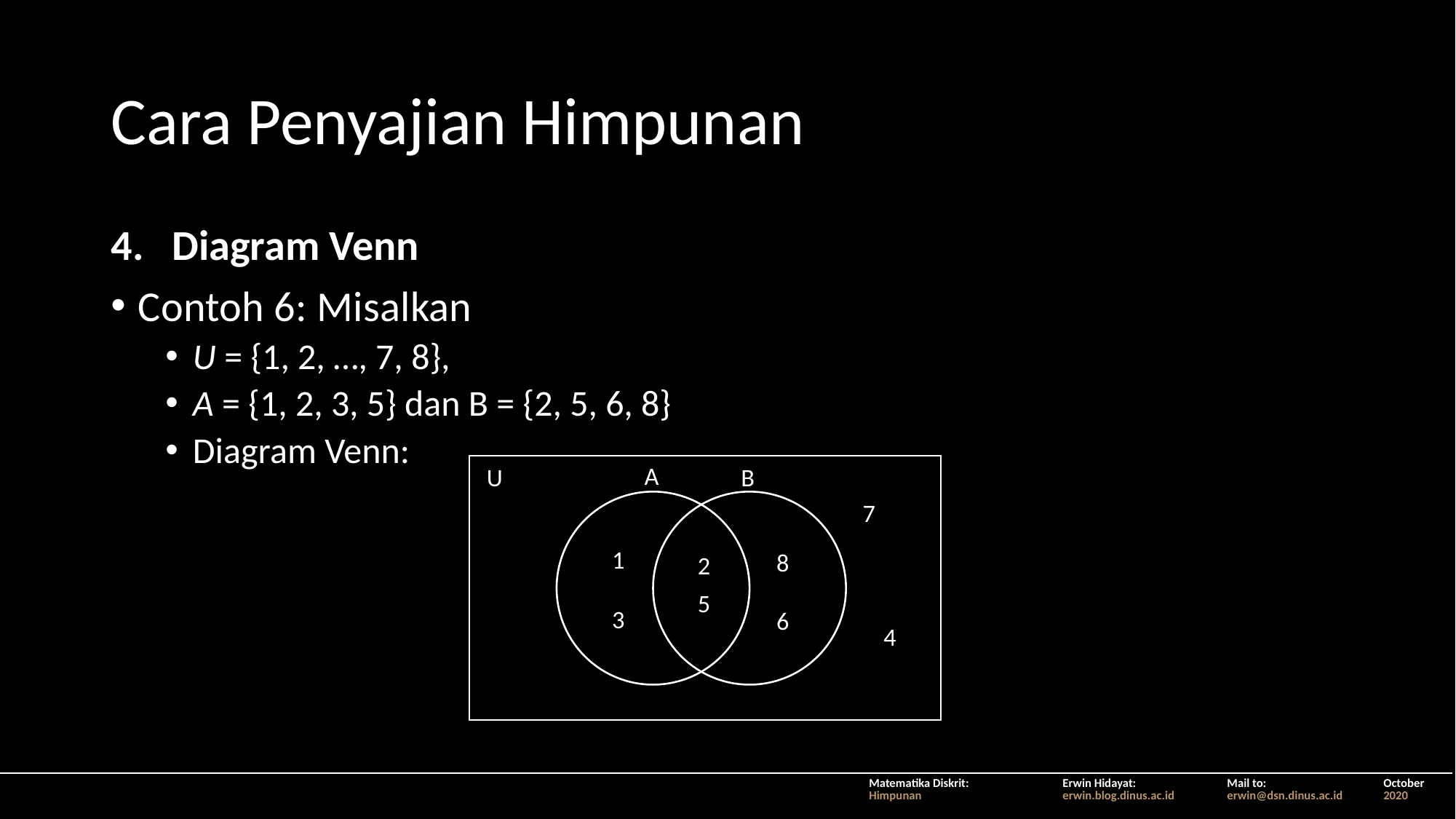

# Cara Penyajian Himpunan
Diagram Venn
Contoh 6: Misalkan
U = {1, 2, …, 7, 8},
A = {1, 2, 3, 5} dan B = {2, 5, 6, 8}
Diagram Venn:

A
B
U

7
2
5
1

3
8
6
4